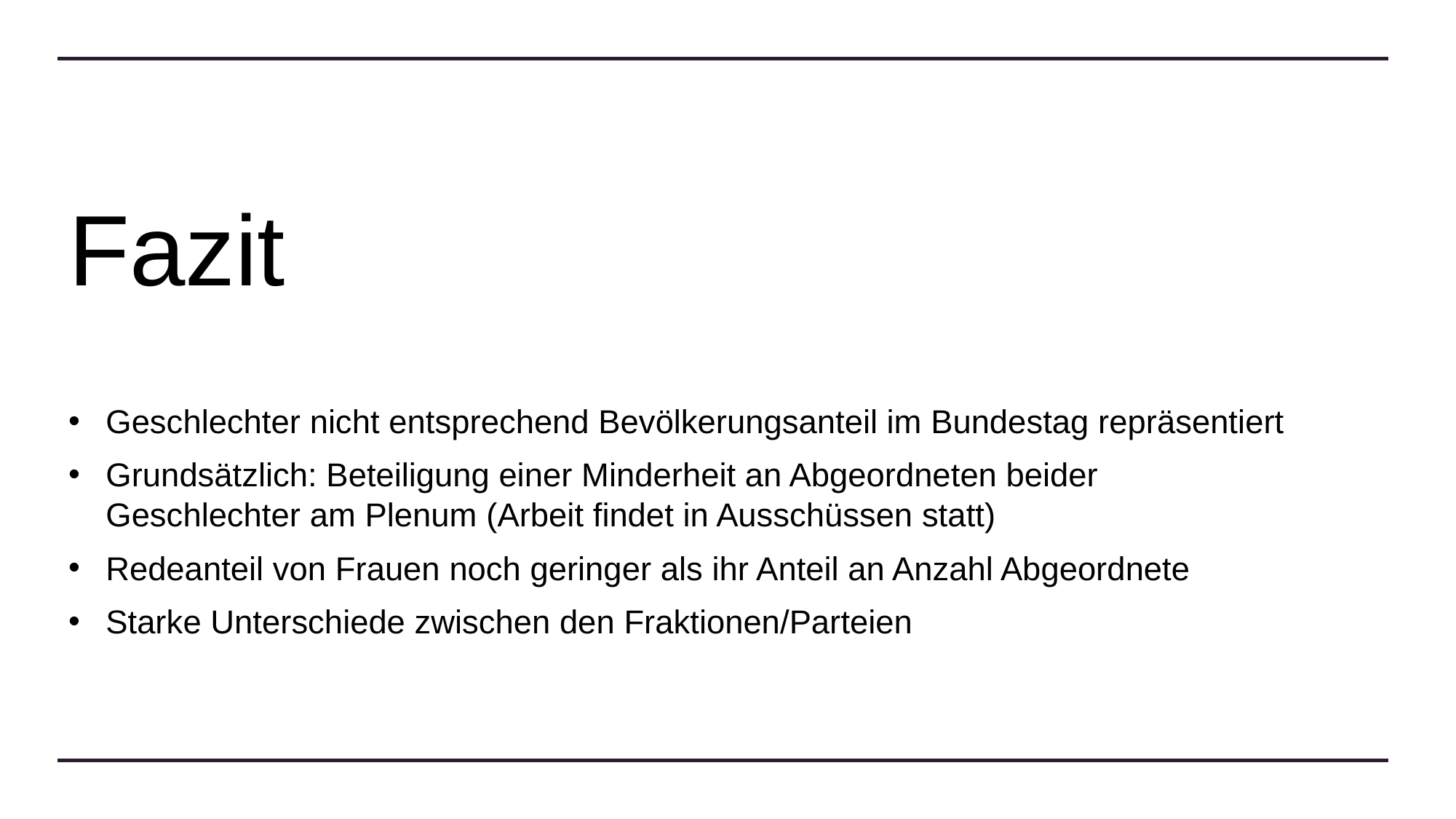

# Fazit
Geschlechter nicht entsprechend Bevölkerungsanteil im Bundestag repräsentiert
Grundsätzlich: Beteiligung einer Minderheit an Abgeordneten beider Geschlechter am Plenum (Arbeit findet in Ausschüssen statt)
Redeanteil von Frauen noch geringer als ihr Anteil an Anzahl Abgeordnete
Starke Unterschiede zwischen den Fraktionen/Parteien